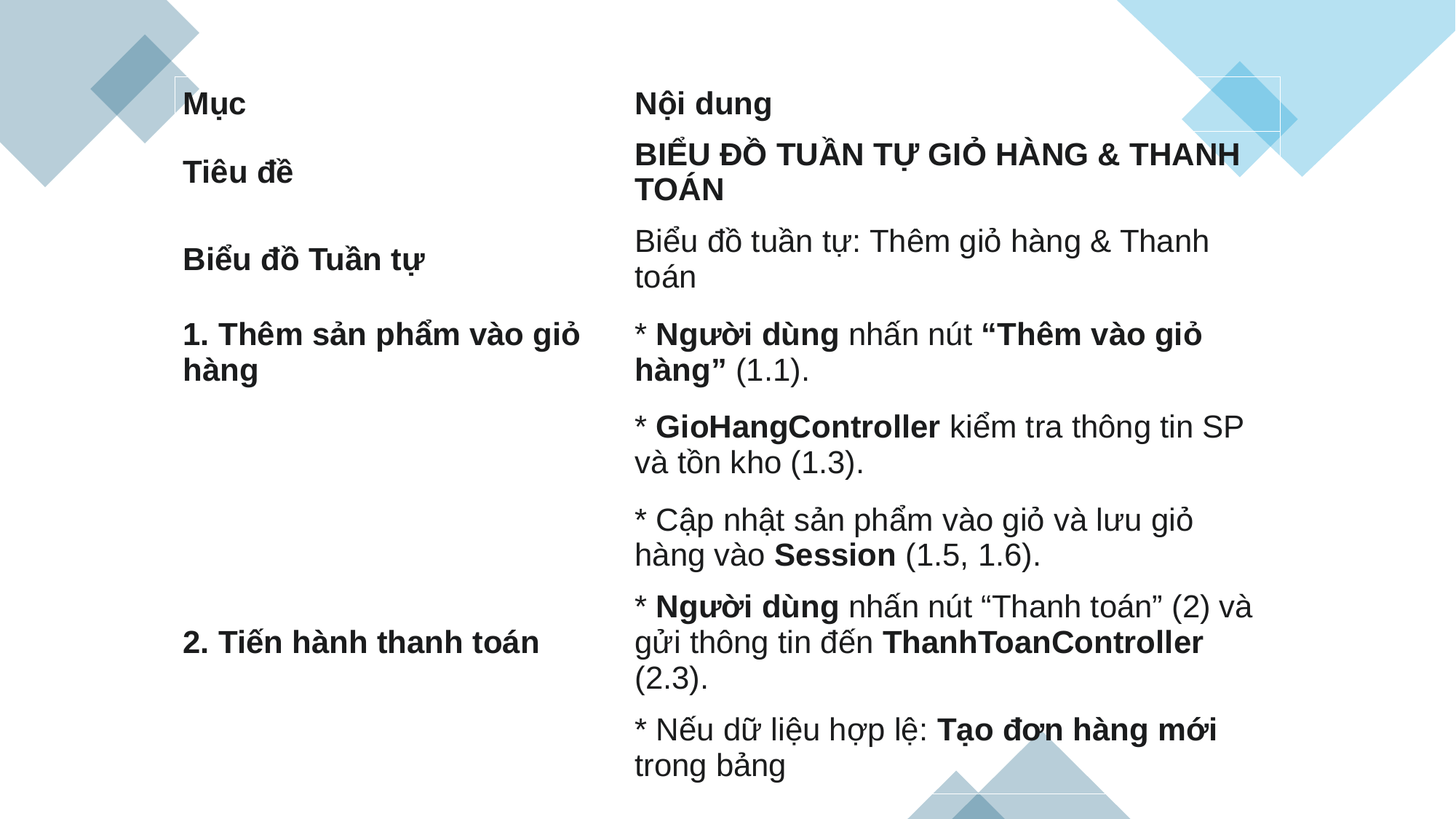

| Mục | Nội dung |
| --- | --- |
| Tiêu đề | BIỂU ĐỒ TUẦN TỰ GIỎ HÀNG & THANH TOÁN |
| Biểu đồ Tuần tự | Biểu đồ tuần tự: Thêm giỏ hàng & Thanh toán |
| 1. Thêm sản phẩm vào giỏ hàng | \* Người dùng nhấn nút “Thêm vào giỏ hàng” (1.1). |
|  | \* GioHangController kiểm tra thông tin SP và tồn kho (1.3). |
|  | \* Cập nhật sản phẩm vào giỏ và lưu giỏ hàng vào Session (1.5, 1.6). |
| 2. Tiến hành thanh toán | \* Người dùng nhấn nút “Thanh toán” (2) và gửi thông tin đến ThanhToanController (2.3). |
|  | \* Nếu dữ liệu hợp lệ: Tạo đơn hàng mới trong bảng |